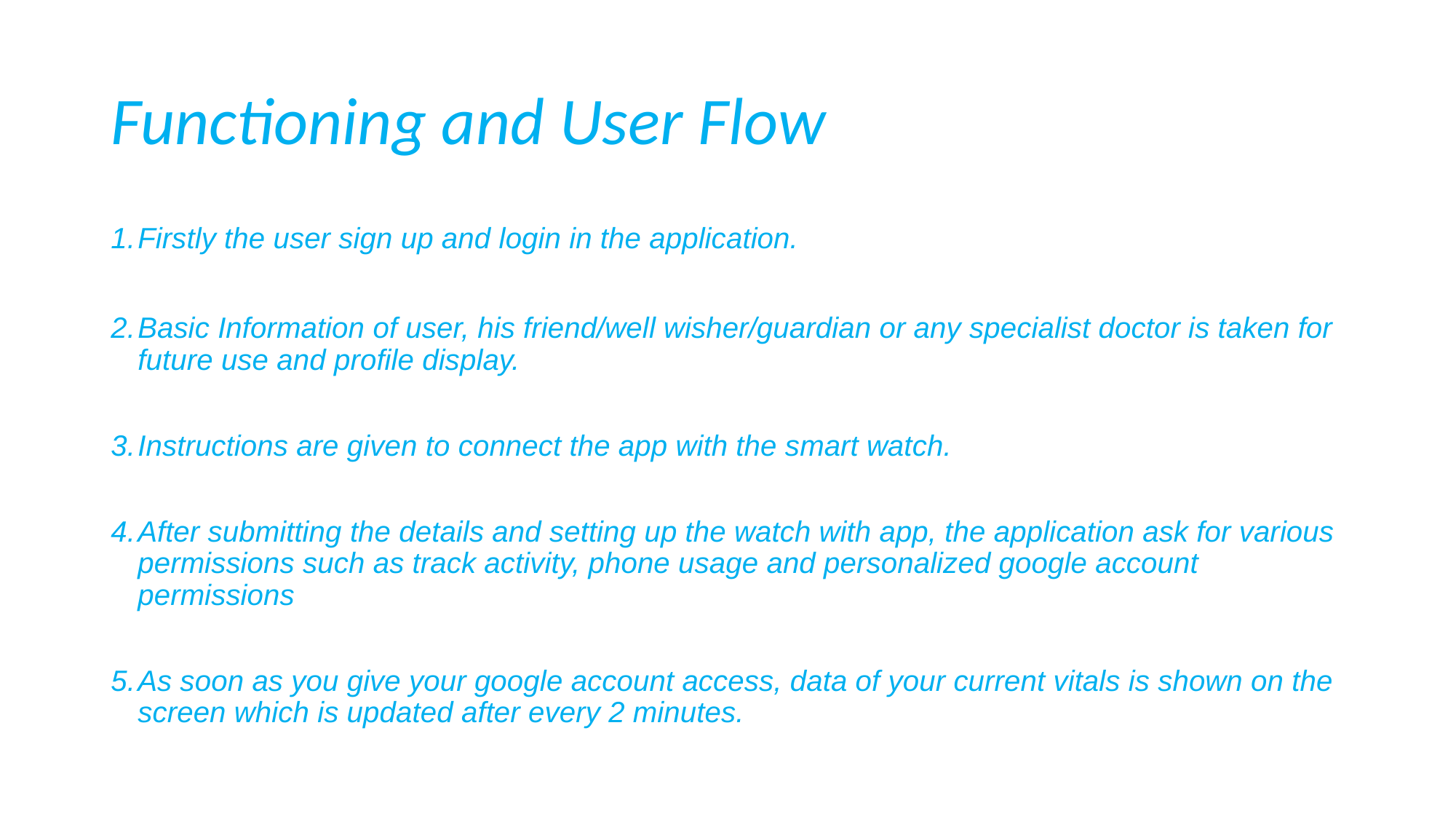

# Functioning and User Flow
Firstly the user sign up and login in the application.
Basic Information of user, his friend/well wisher/guardian or any specialist doctor is taken for future use and profile display.
Instructions are given to connect the app with the smart watch.
After submitting the details and setting up the watch with app, the application ask for various permissions such as track activity, phone usage and personalized google account permissions
As soon as you give your google account access, data of your current vitals is shown on the screen which is updated after every 2 minutes.